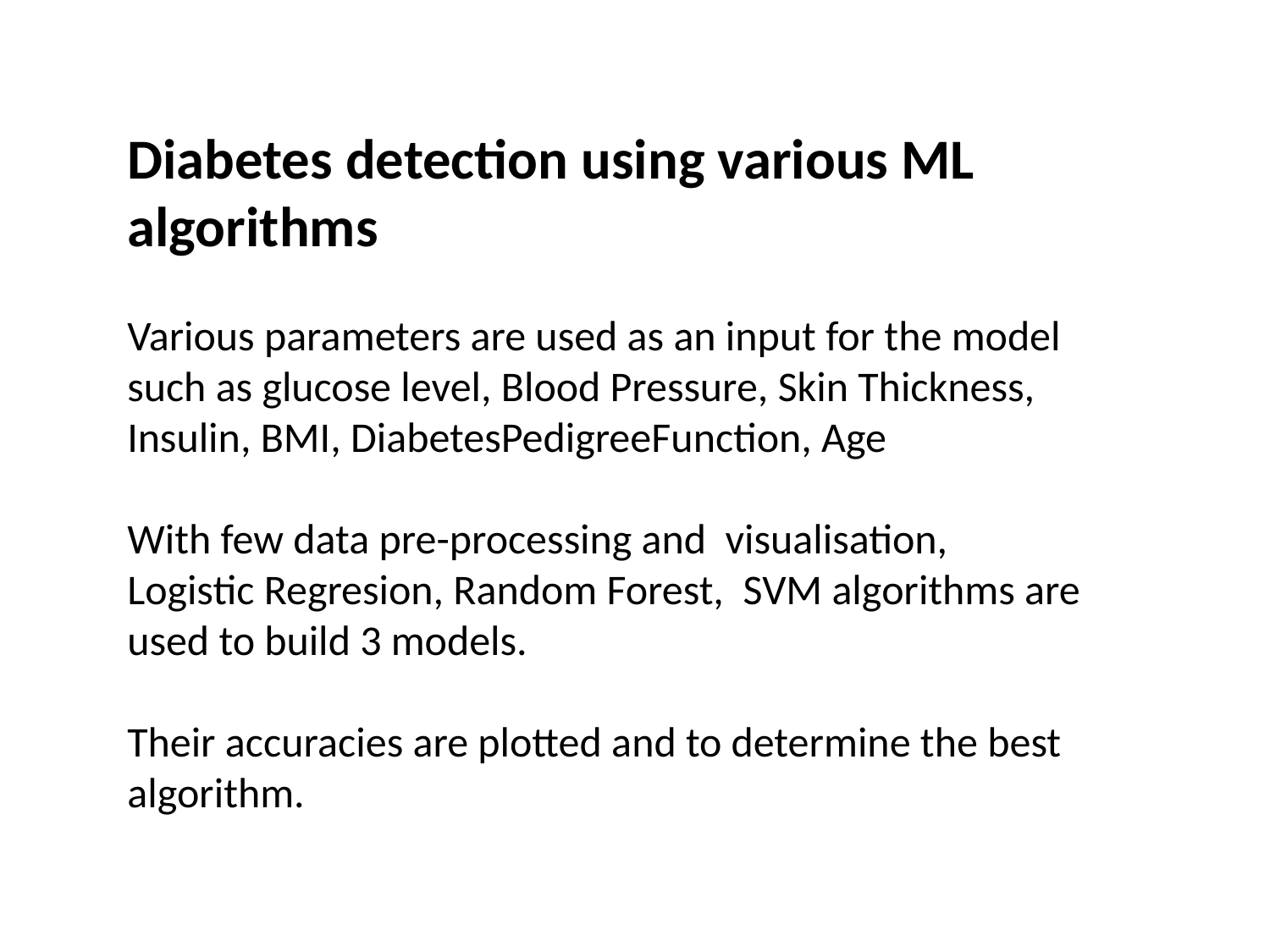

Diabetes detection using various ML algorithms

Various parameters are used as an input for the model such as glucose level, Blood Pressure, Skin Thickness, Insulin, BMI, DiabetesPedigreeFunction, Age

With few data pre-processing and  visualisation,
Logistic Regresion, Random Forest,  SVM algorithms are used to build 3 models.

Their accuracies are plotted and to determine the best algorithm.